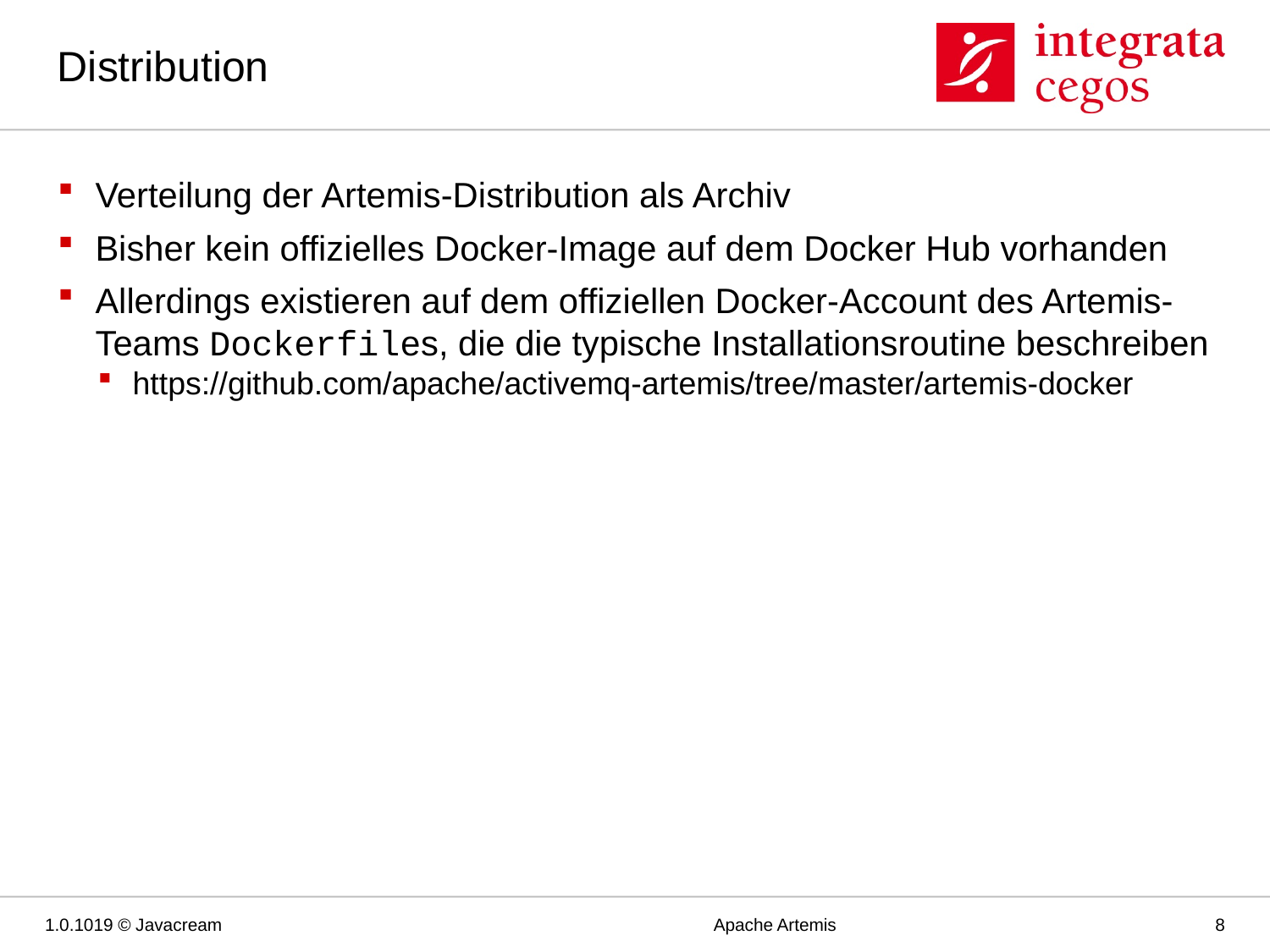

# Distribution
Verteilung der Artemis-Distribution als Archiv
Bisher kein offizielles Docker-Image auf dem Docker Hub vorhanden
Allerdings existieren auf dem offiziellen Docker-Account des Artemis-Teams Dockerfiles, die die typische Installationsroutine beschreiben
https://github.com/apache/activemq-artemis/tree/master/artemis-docker

1.0.1019 © Javacream
Apache Artemis
8